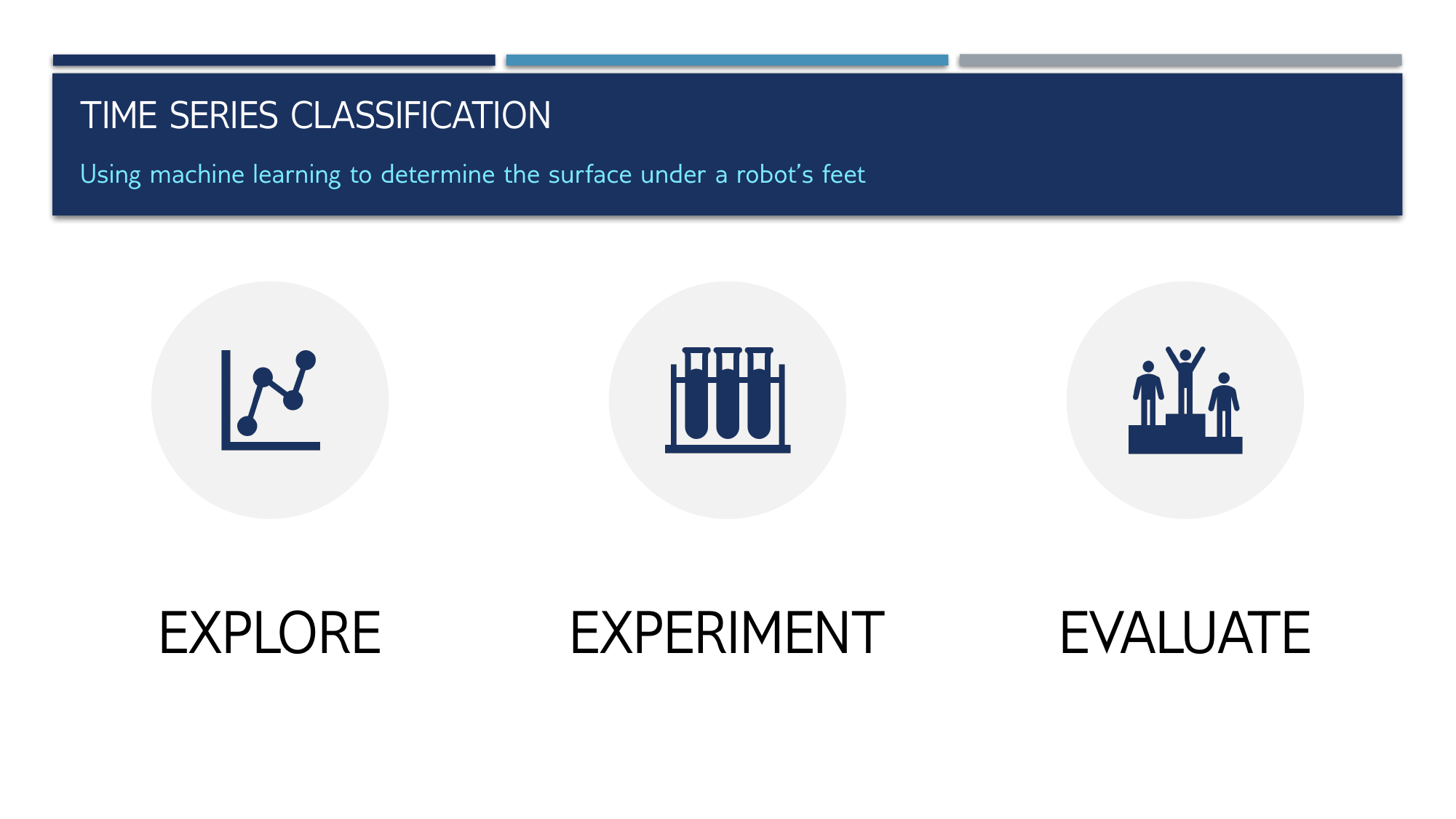

# Time Series Classification
Using machine learning to determine the surface under a robot’s feet
Explore
Experiment
Evaluate